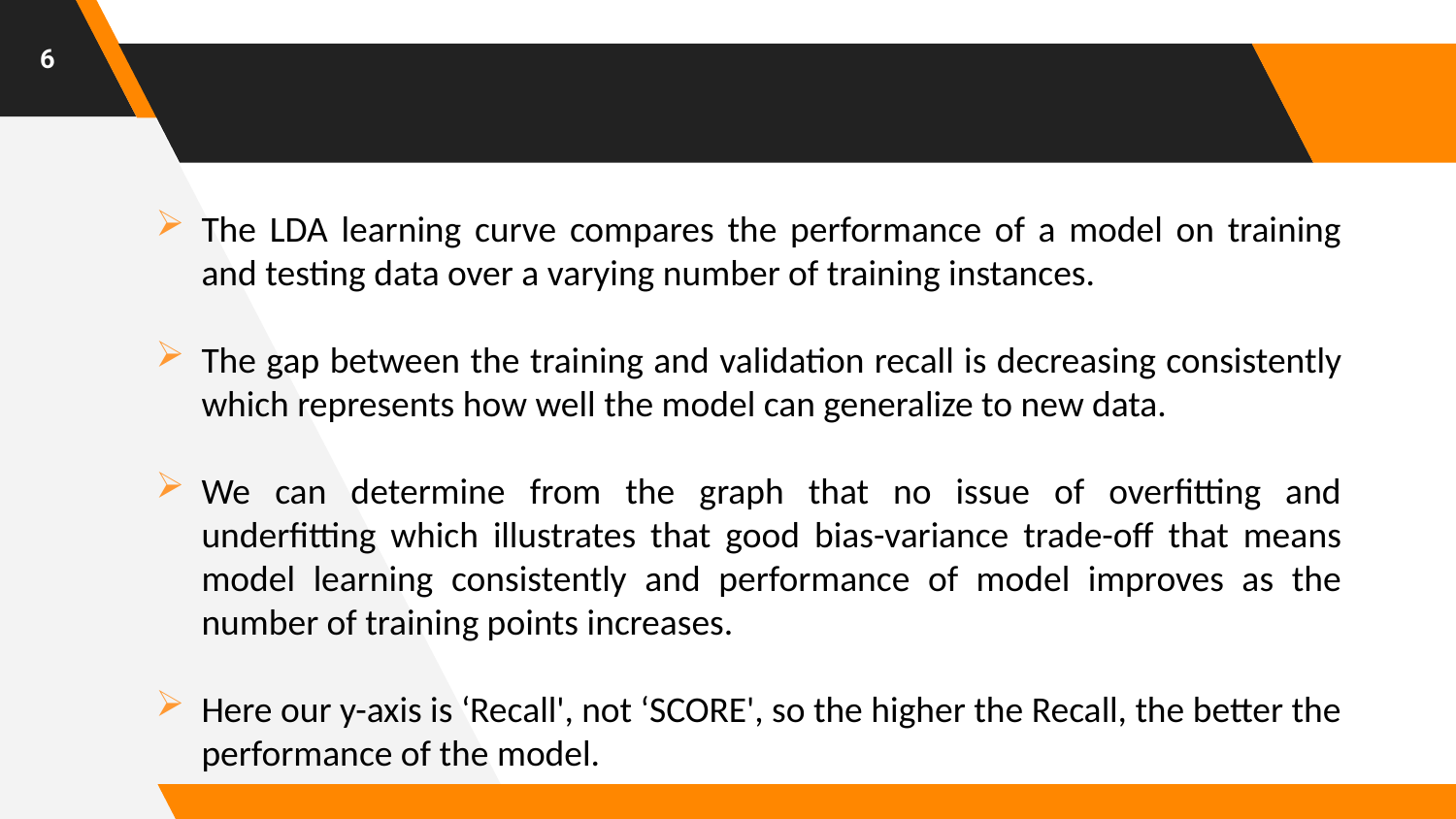

6

The LDA learning curve compares the performance of a model on training and testing data over a varying number of training instances.

The gap between the training and validation recall is decreasing consistently which represents how well the model can generalize to new data.

We can determine from the graph that no issue of overfitting and underfitting which illustrates that good bias-variance trade-off that means model learning consistently and performance of model improves as the number of training points increases.

Here our y-axis is ‘Recall', not ‘SCORE', so the higher the Recall, the better the performance of the model.